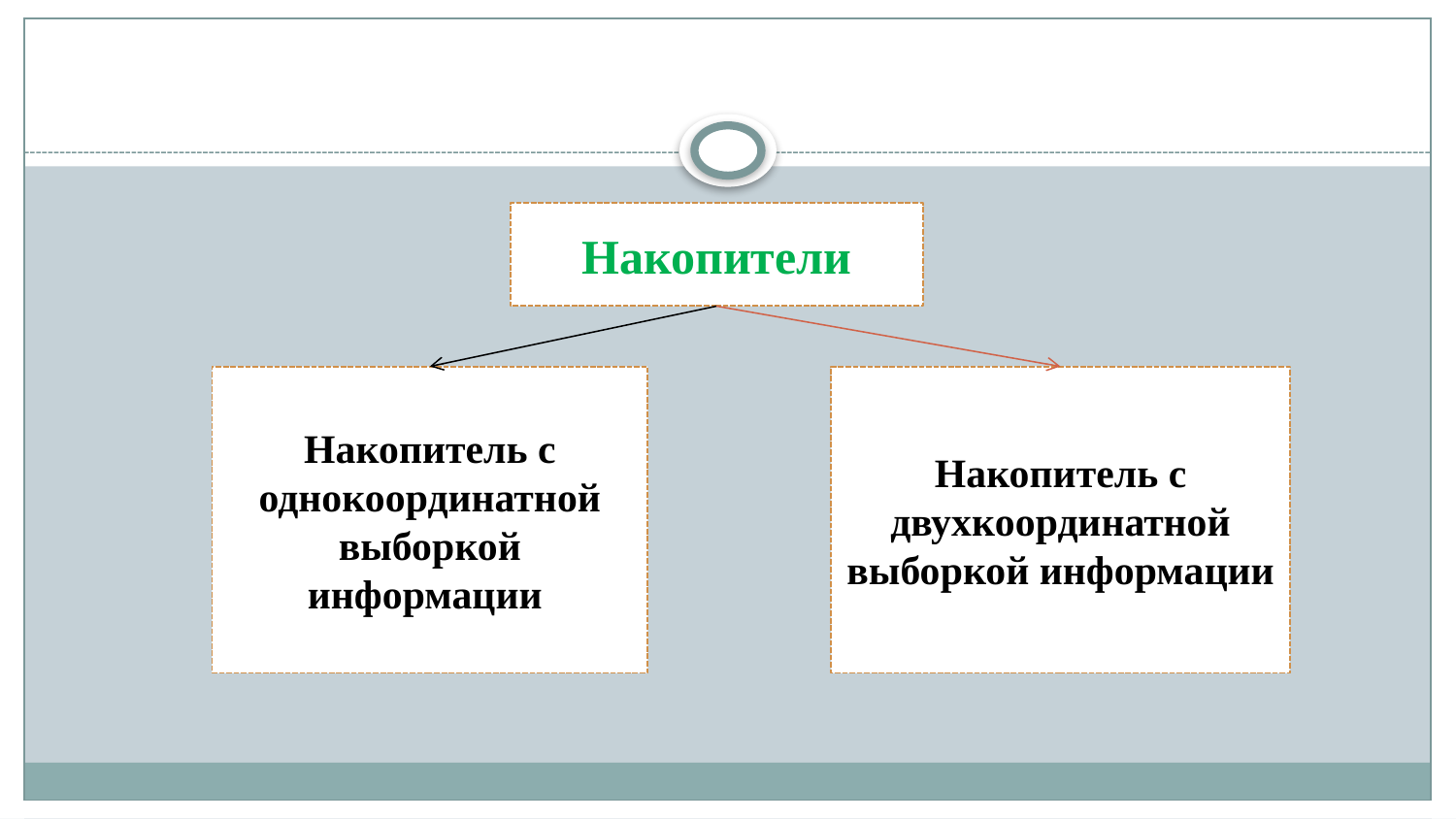

#

Накопители
Накопитель с однокоординатной выборкой информации
Накопитель с двухкоординатной выборкой информации